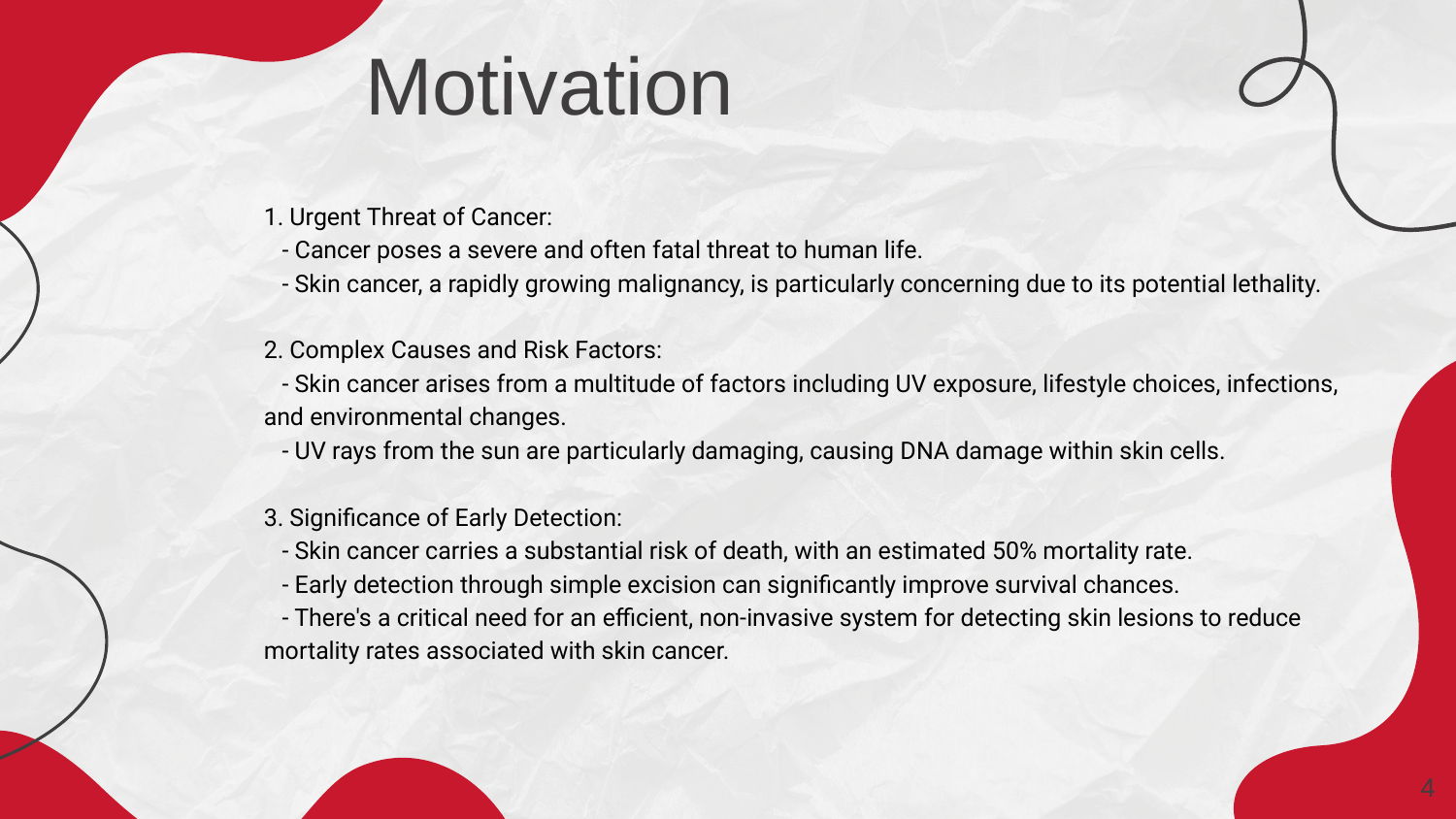

# Motivation
1. Urgent Threat of Cancer:
   - Cancer poses a severe and often fatal threat to human life.
   - Skin cancer, a rapidly growing malignancy, is particularly concerning due to its potential lethality.

2. Complex Causes and Risk Factors:
   - Skin cancer arises from a multitude of factors including UV exposure, lifestyle choices, infections, and environmental changes.
   - UV rays from the sun are particularly damaging, causing DNA damage within skin cells.

3. Significance of Early Detection:
   - Skin cancer carries a substantial risk of death, with an estimated 50% mortality rate.
   - Early detection through simple excision can significantly improve survival chances.
   - There's a critical need for an efficient, non-invasive system for detecting skin lesions to reduce mortality rates associated with skin cancer.
4